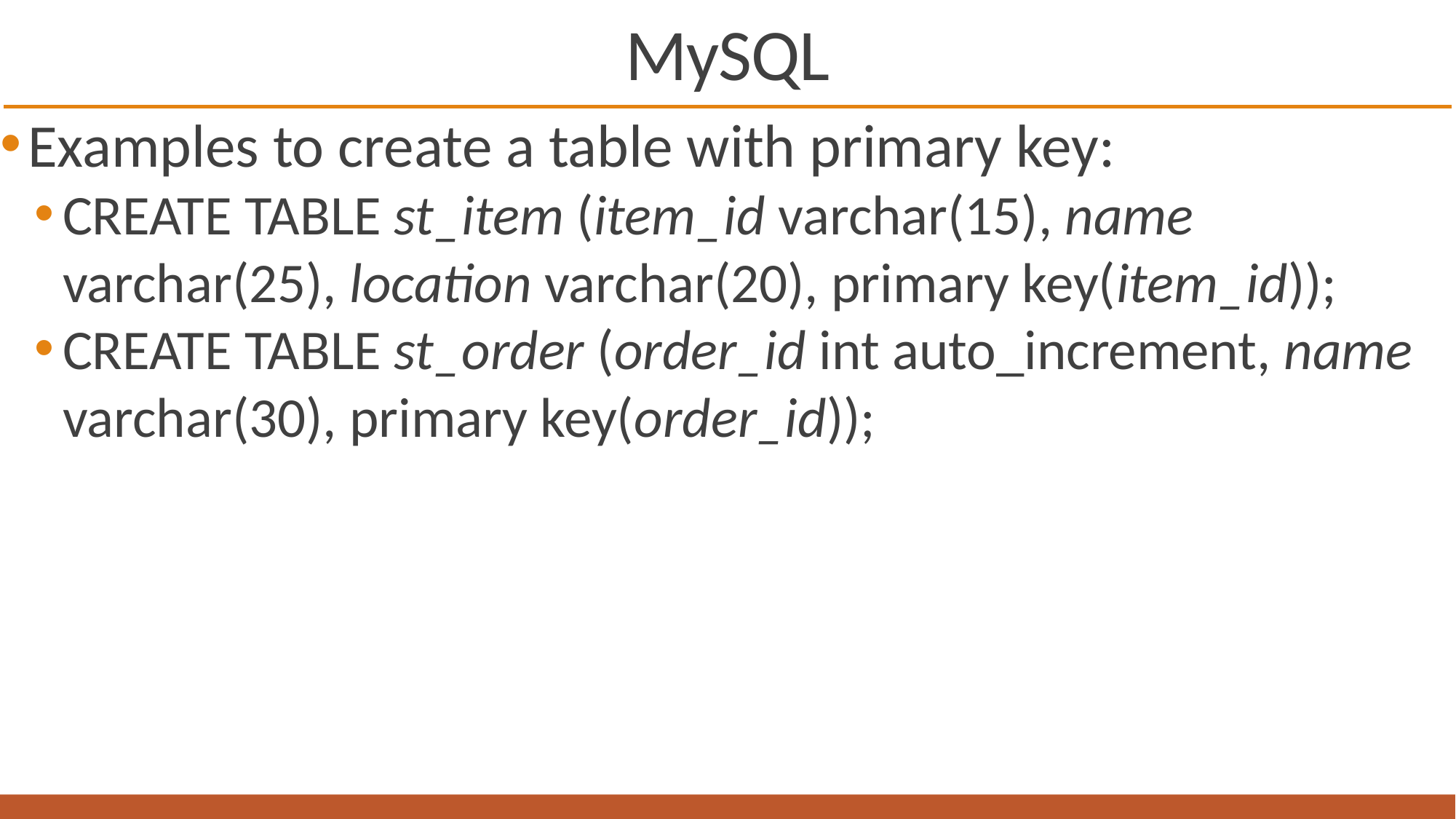

# MySQL
Examples to create a table with primary key:
CREATE TABLE st_item (item_id varchar(15), name varchar(25), location varchar(20), primary key(item_id));
CREATE TABLE st_order (order_id int auto_increment, name varchar(30), primary key(order_id));